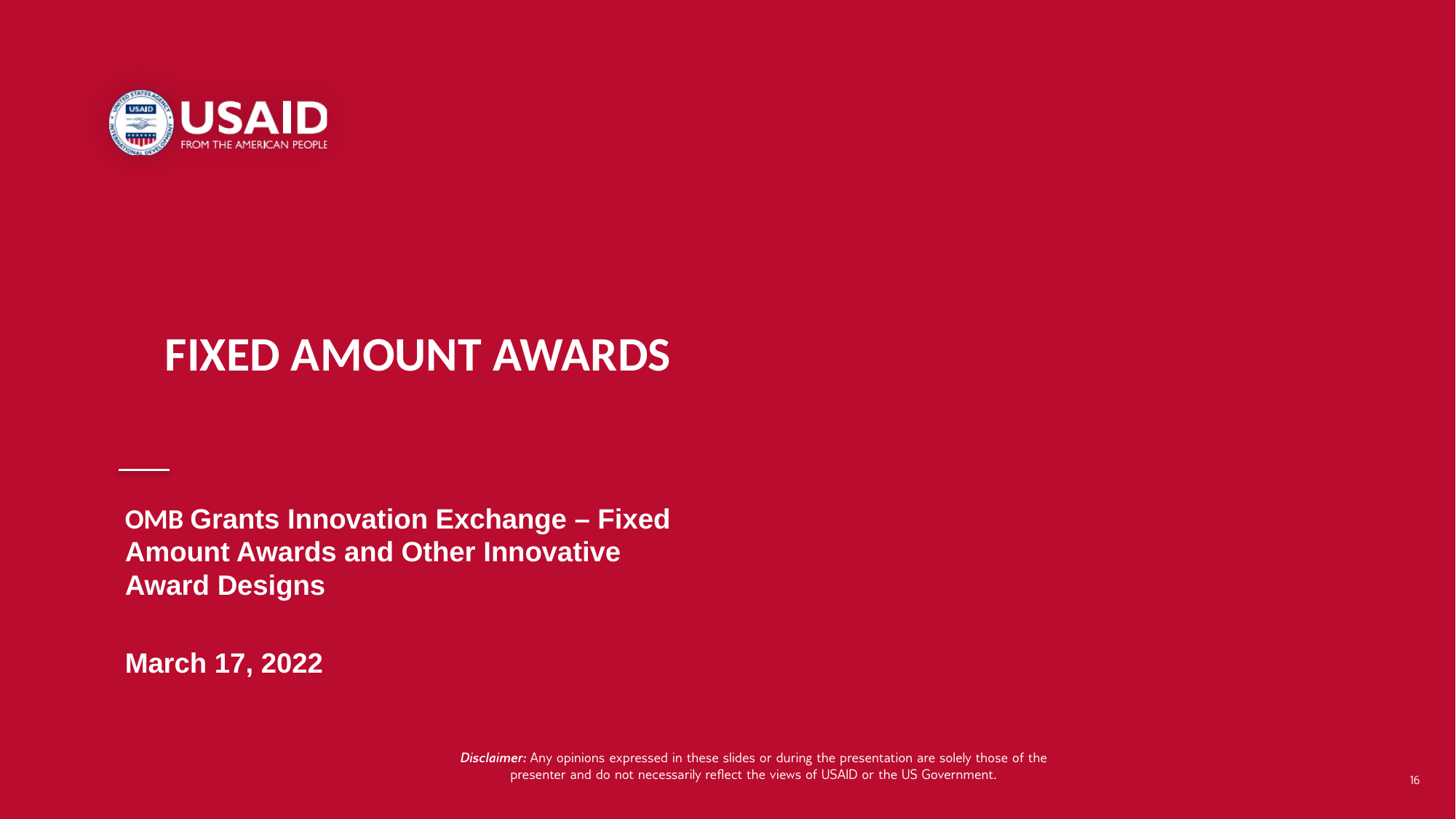

# FIXED AMOUNT AWARDS
OMB Grants Innovation Exchange – Fixed Amount Awards and Other Innovative Award Designs

March 17, 2022
Disclaimer: Any opinions expressed in these slides or during the presentation are solely those of the presenter and do not necessarily reflect the views of USAID or the US Government.
16